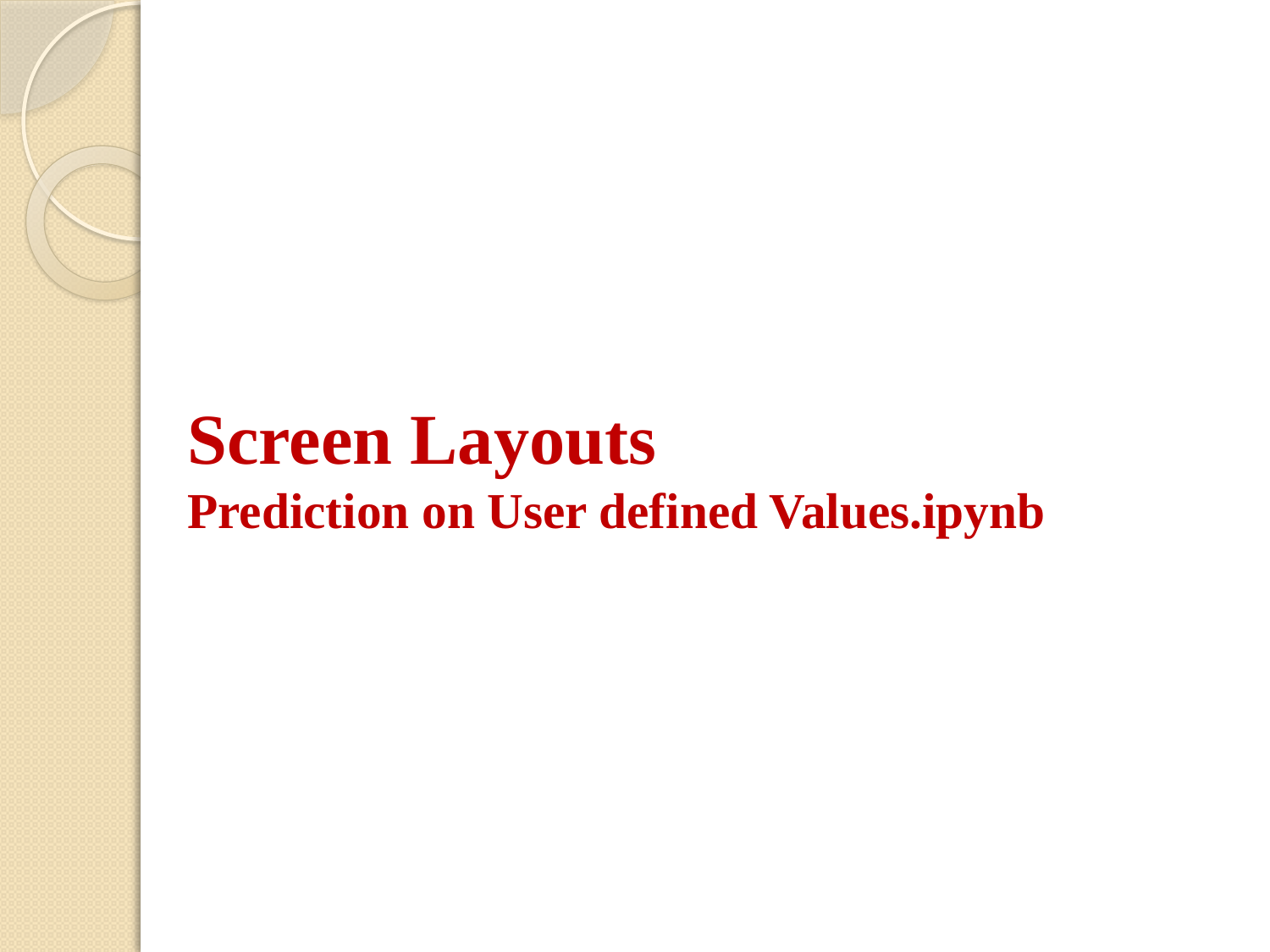

# Screen Layouts Prediction on User defined Values.ipynb